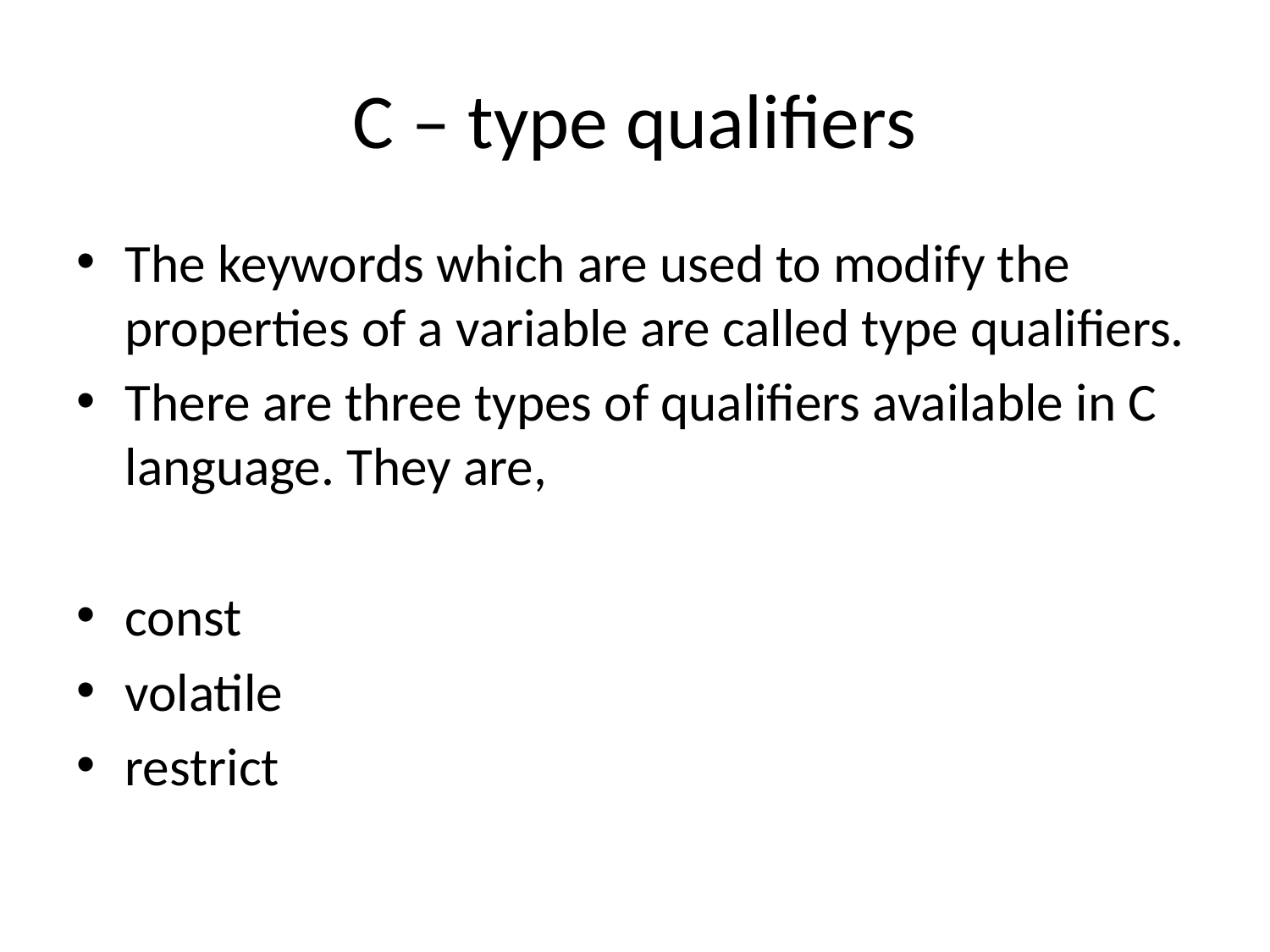

# C – type qualifiers
The keywords which are used to modify the properties of a variable are called type qualifiers.
There are three types of qualifiers available in C language. They are,

const
volatile
restrict